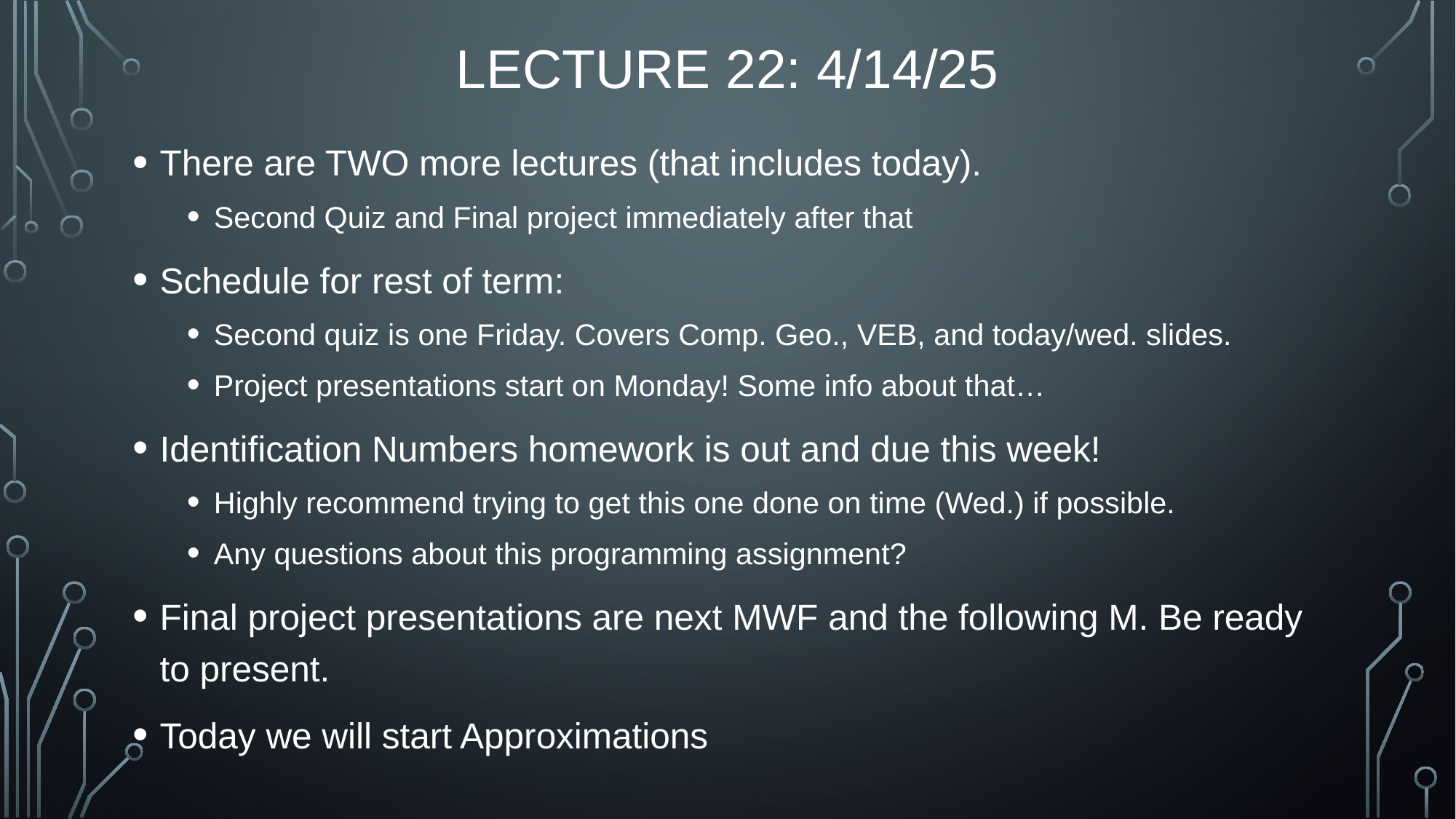

# Lecture 22: 4/14/25
There are TWO more lectures (that includes today).
Second Quiz and Final project immediately after that
Schedule for rest of term:
Second quiz is one Friday. Covers Comp. Geo., VEB, and today/wed. slides.
Project presentations start on Monday! Some info about that…
Identification Numbers homework is out and due this week!
Highly recommend trying to get this one done on time (Wed.) if possible.
Any questions about this programming assignment?
Final project presentations are next MWF and the following M. Be ready to present.
Today we will start Approximations